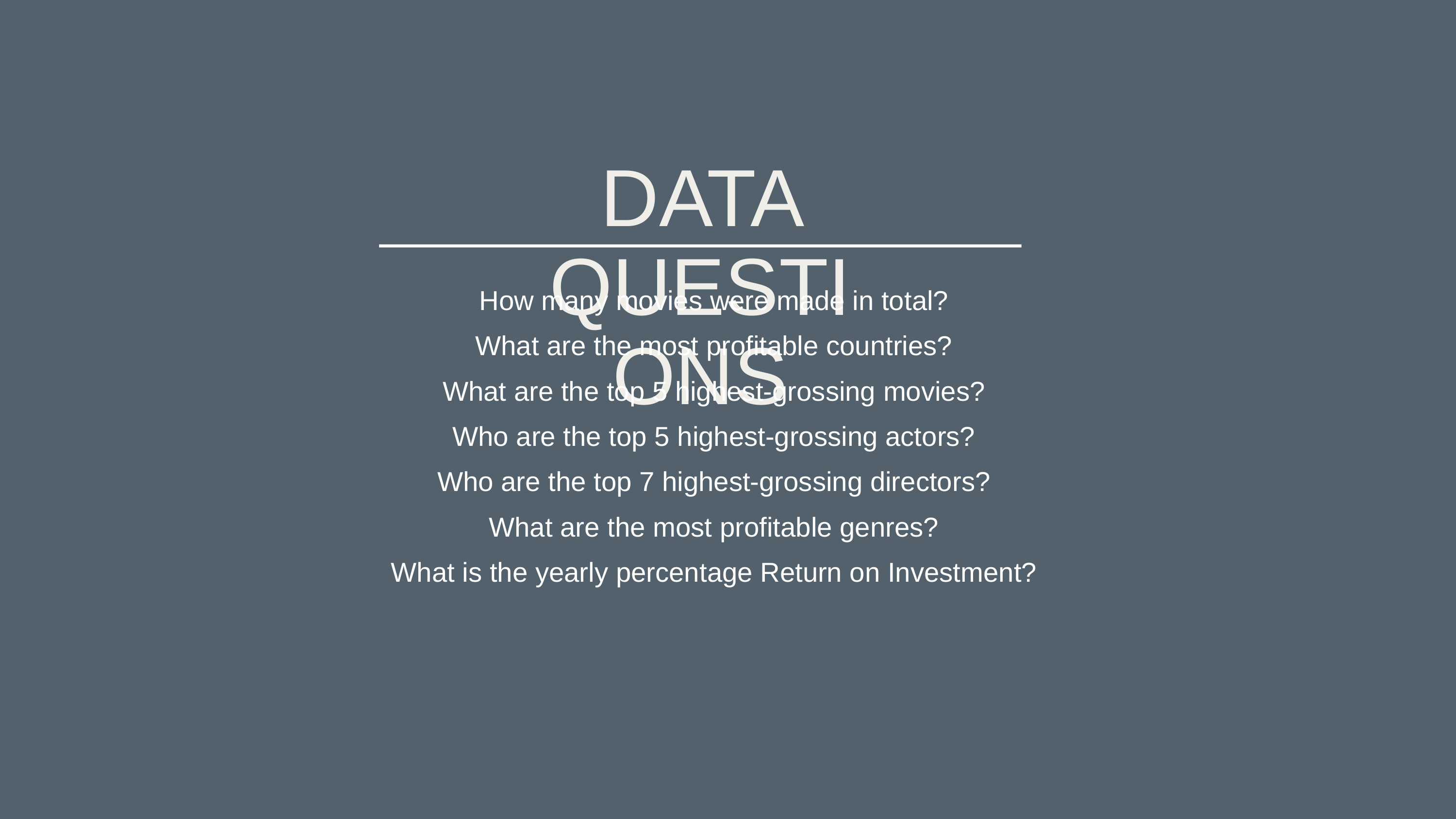

DATA QUESTIONS

How many movies were made in total?
What are the most profitable countries?
What are the top 5 highest-grossing movies?
Who are the top 5 highest-grossing actors?
Who are the top 7 highest-grossing directors?
What are the most profitable genres?
What is the yearly percentage Return on Investment?